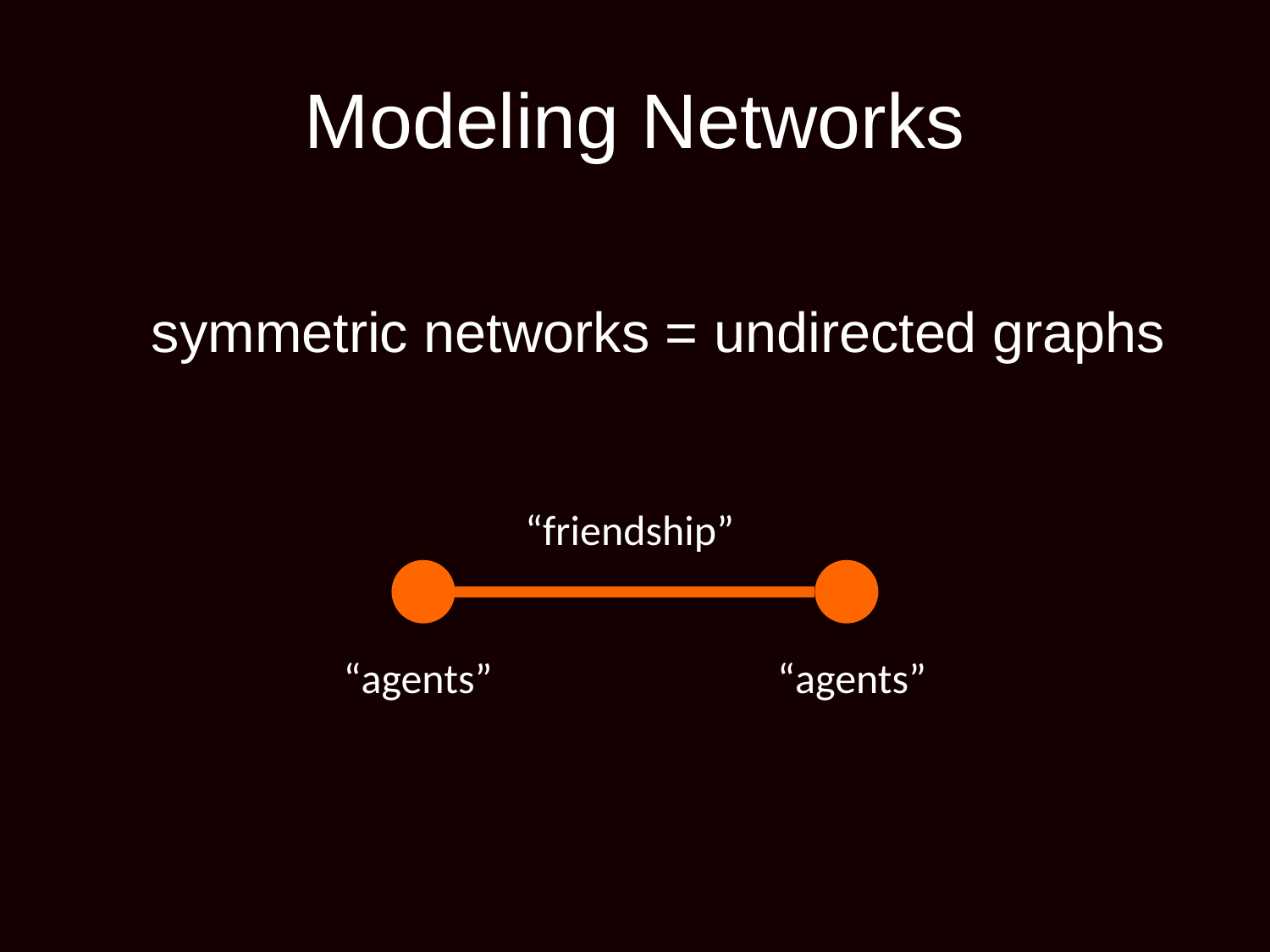

# Modeling Networks
symmetric networks = undirected graphs
“friendship”

“agents”
“agents”